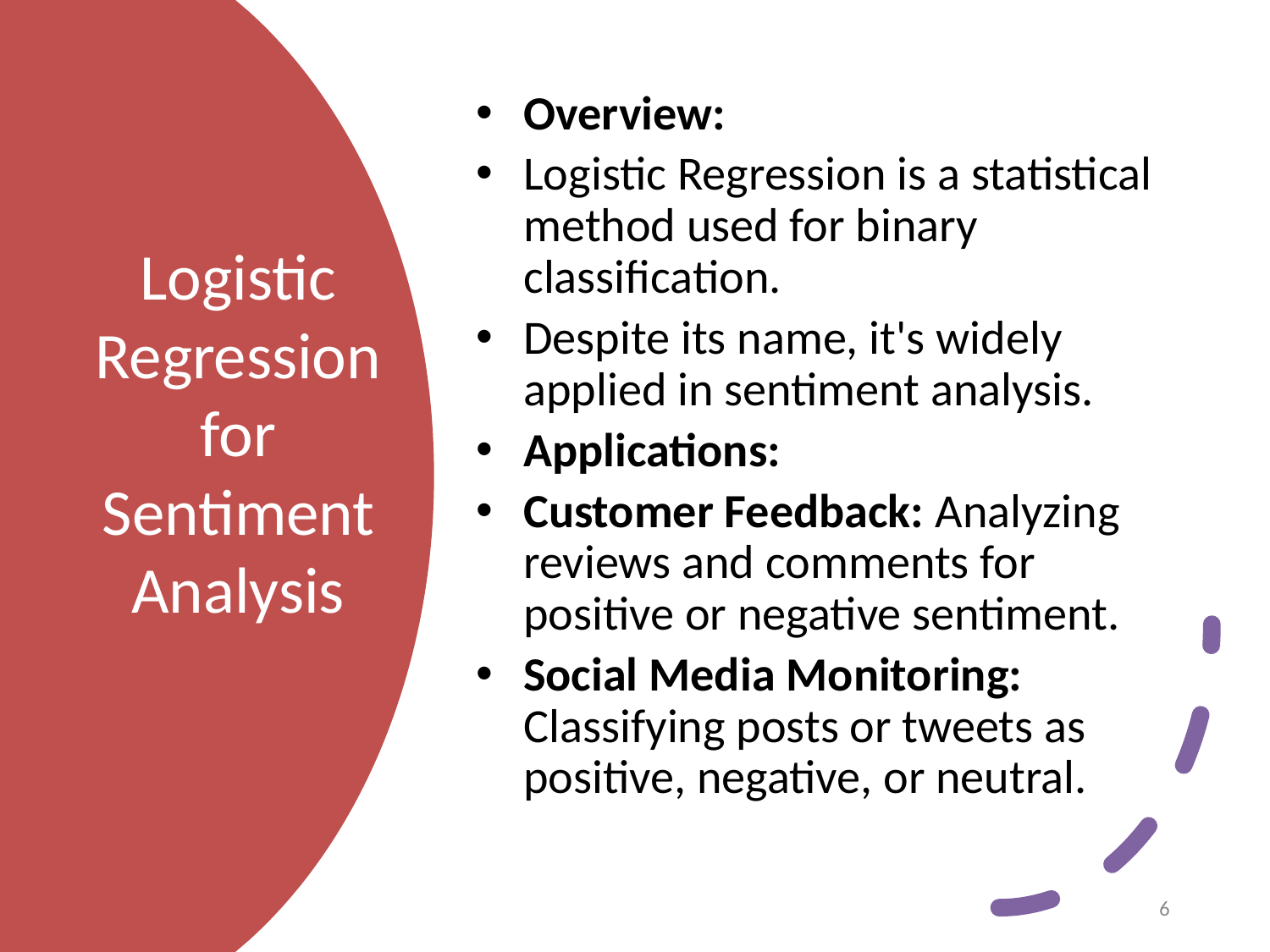

Overview:
Logistic Regression is a statistical method used for binary classification.
Despite its name, it's widely applied in sentiment analysis.
Applications:
Customer Feedback: Analyzing reviews and comments for positive or negative sentiment.
Social Media Monitoring: Classifying posts or tweets as positive, negative, or neutral.

# Logistic Regression for Sentiment Analysis

6